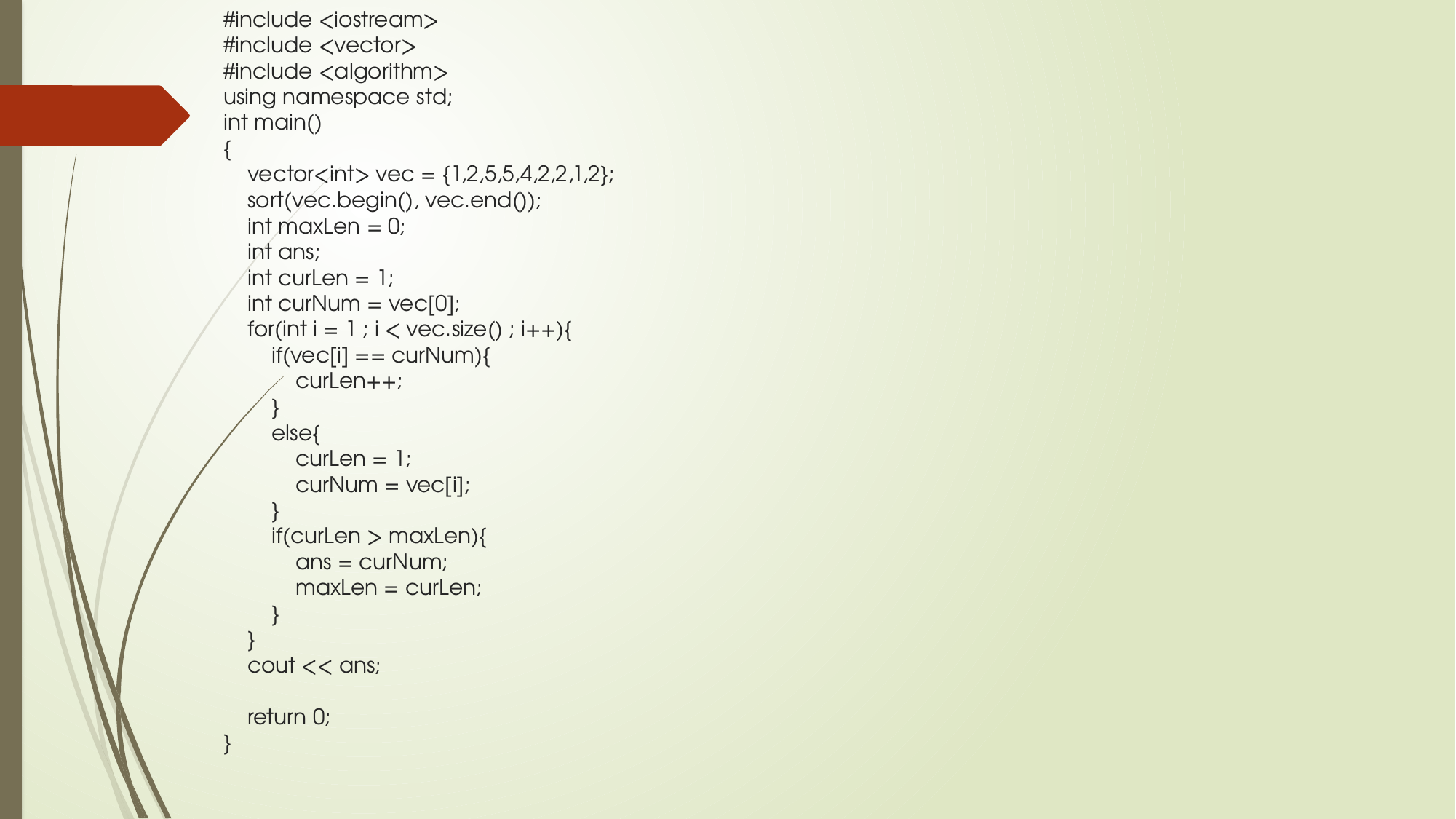

# #include <iostream> #include <vector> #include <algorithm> using namespace std; int main() { vector<int> vec = {1,2,5,5,4,2,2,1,2}; sort(vec.begin(), vec.end()); int maxLen = 0; int ans; int curLen = 1; int curNum = vec[0]; for(int i = 1 ; i < vec.size() ; i++){ if(vec[i] == curNum){ curLen++; } else{ curLen = 1; curNum = vec[i]; } if(curLen > maxLen){ ans = curNum; maxLen = curLen; } } cout << ans; return 0; }